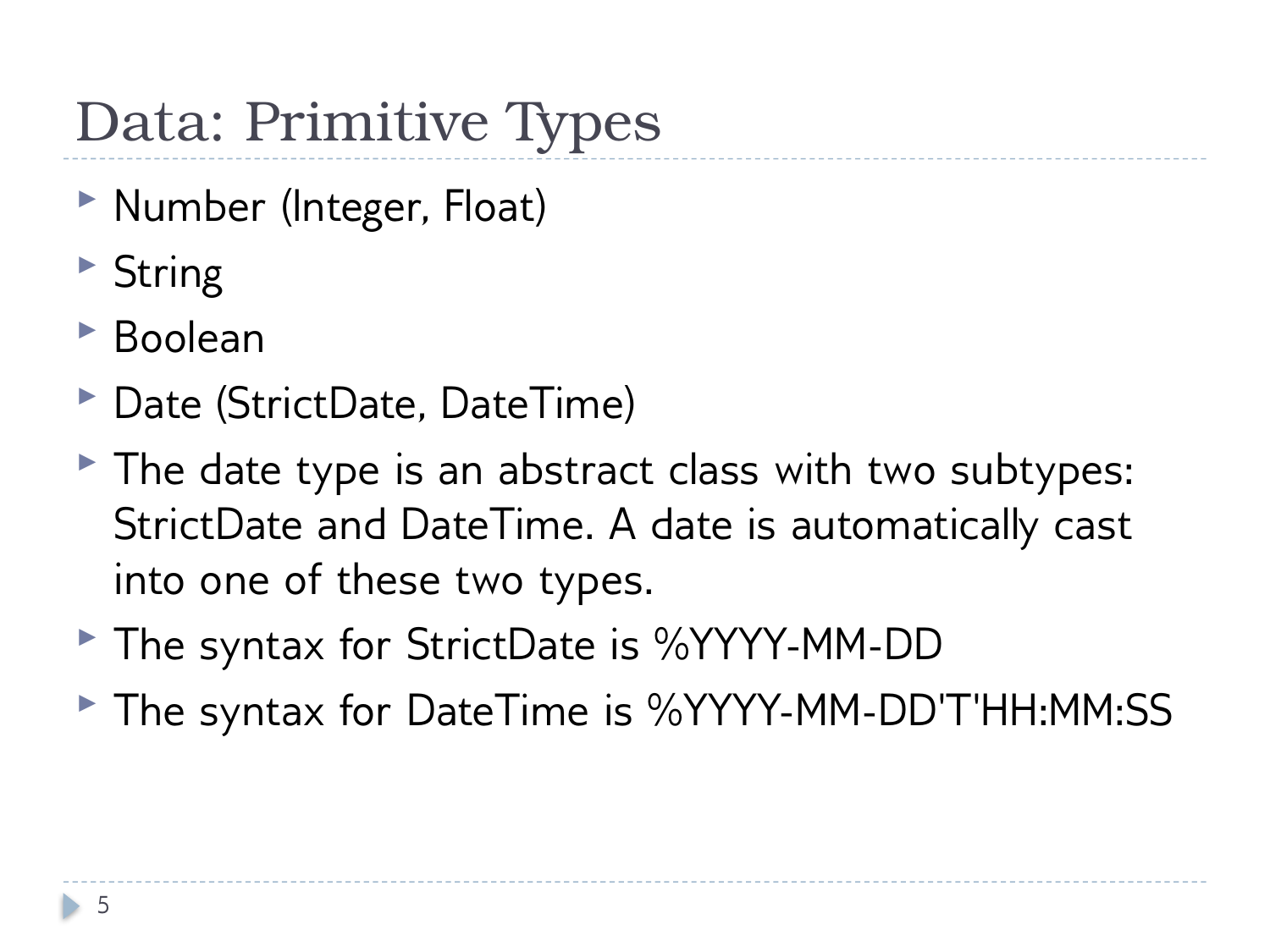

# Data: Primitive Types
Number (Integer, Float)
String
Boolean
Date (StrictDate, DateTime)
The date type is an abstract class with two subtypes: StrictDate and DateTime. A date is automatically cast into one of these two types.
The syntax for StrictDate is %YYYY-MM-DD
The syntax for DateTime is %YYYY-MM-DD'T'HH:MM:SS

5